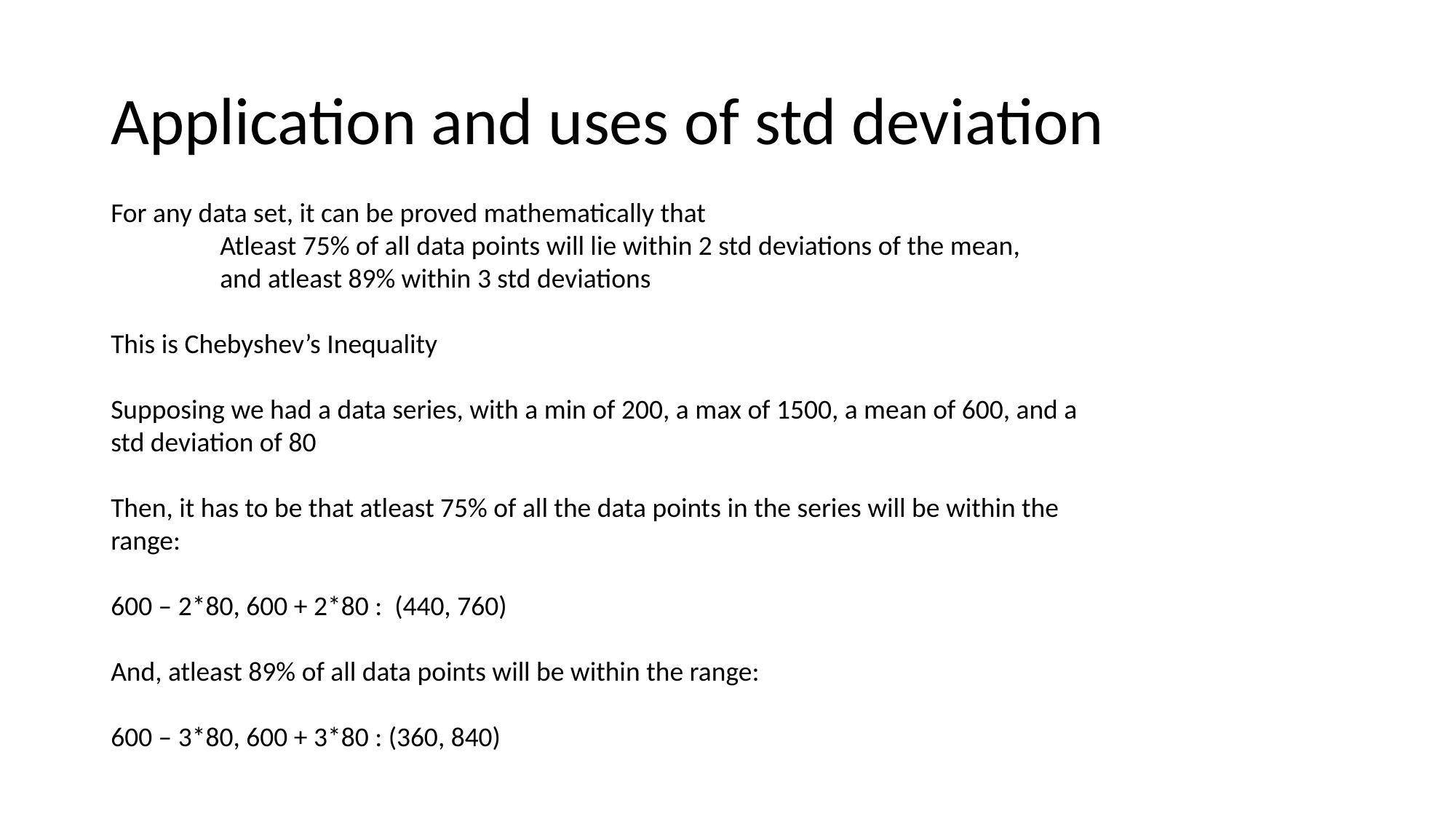

# Application and uses of std deviation
For any data set, it can be proved mathematically that
	Atleast 75% of all data points will lie within 2 std deviations of the mean,
	and atleast 89% within 3 std deviations

This is Chebyshev’s Inequality

Supposing we had a data series, with a min of 200, a max of 1500, a mean of 600, and a std deviation of 80

Then, it has to be that atleast 75% of all the data points in the series will be within the range:

600 – 2*80, 600 + 2*80 :  (440, 760)

And, atleast 89% of all data points will be within the range:

600 – 3*80, 600 + 3*80 : (360, 840)